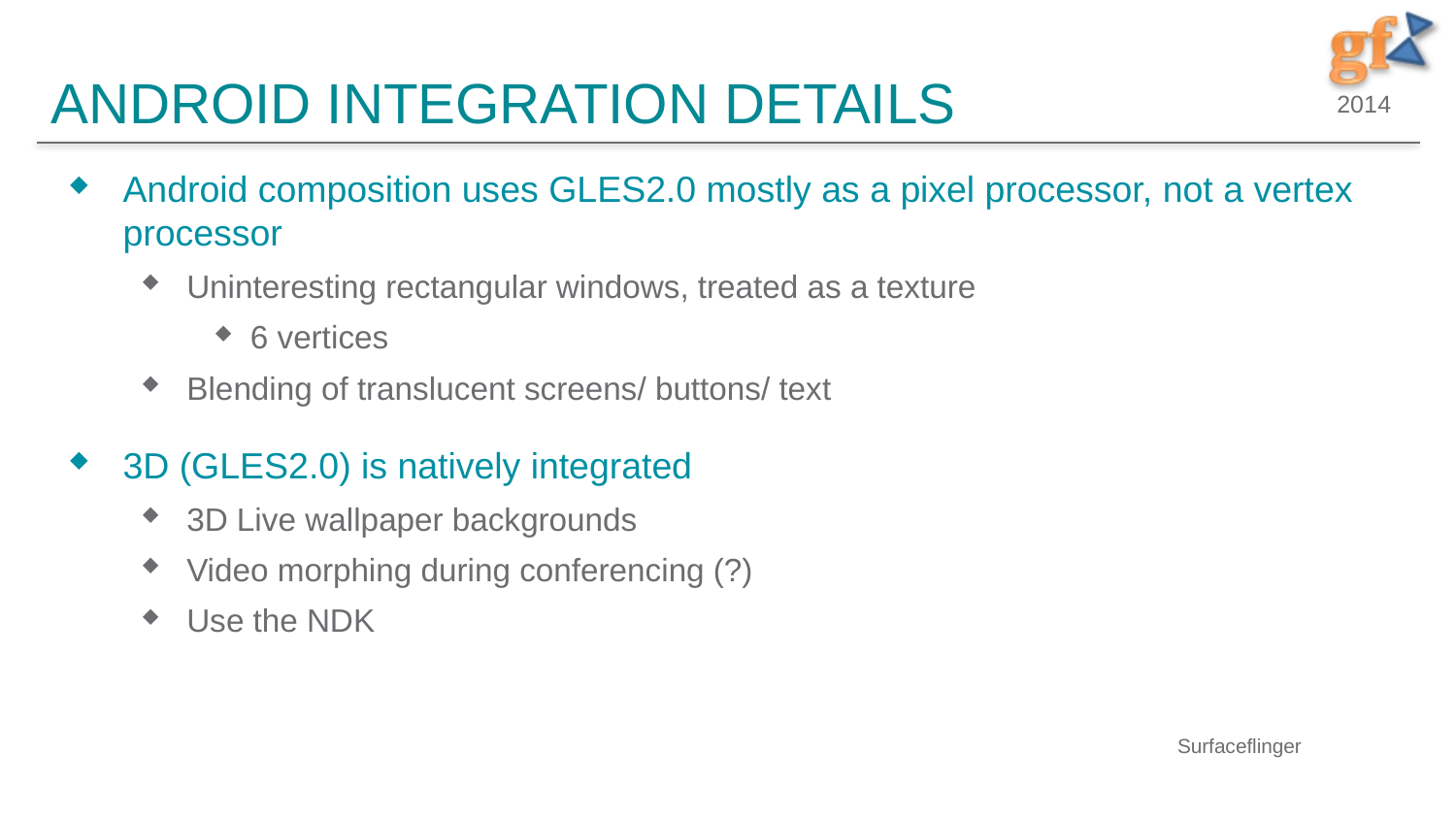

# Android Integration Details
Android composition uses GLES2.0 mostly as a pixel processor, not a vertex processor
Uninteresting rectangular windows, treated as a texture
6 vertices
Blending of translucent screens/ buttons/ text
3D (GLES2.0) is natively integrated
3D Live wallpaper backgrounds
Video morphing during conferencing (?)
Use the NDK

Surfaceflinger